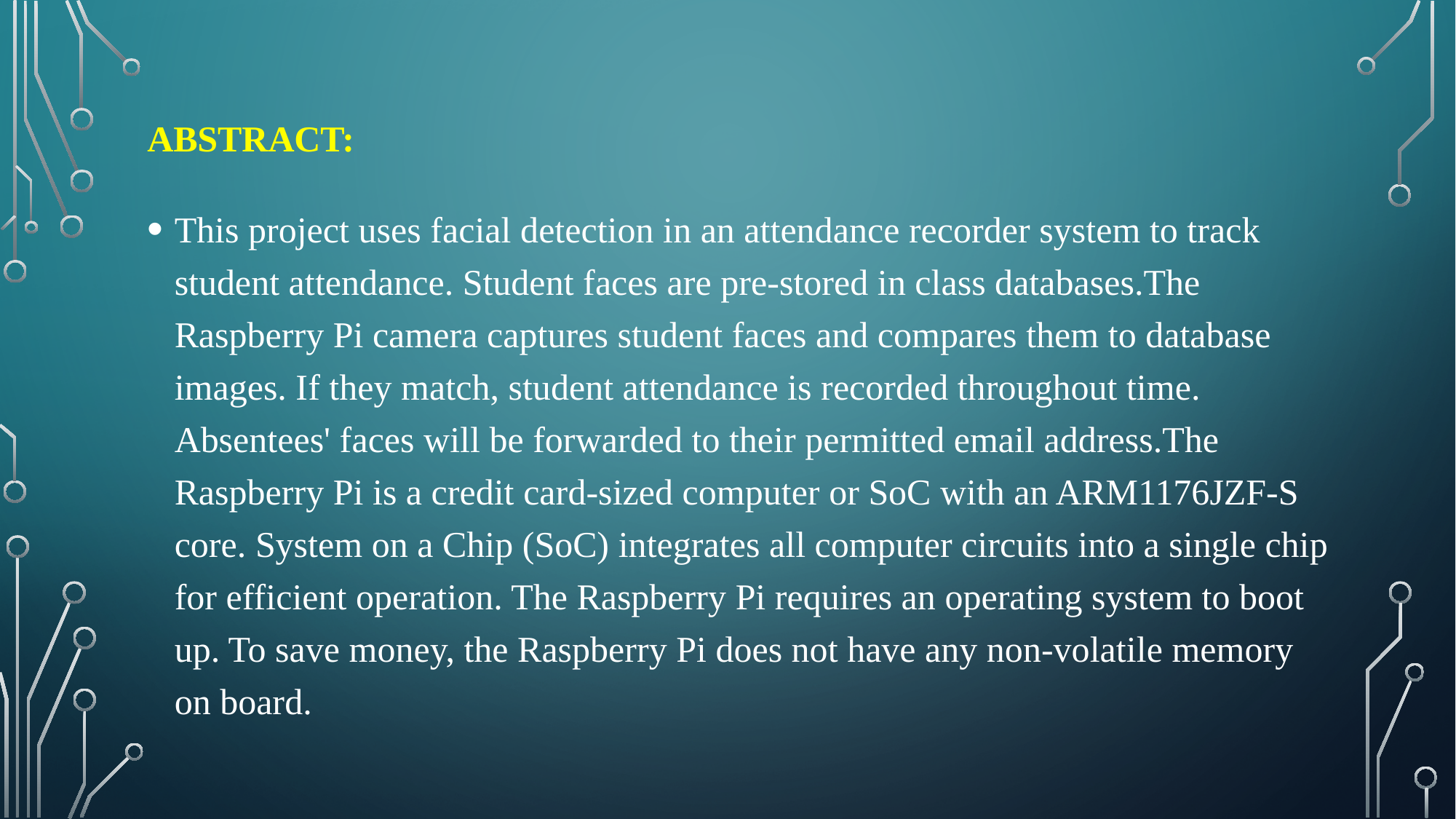

# Abstract:
This project uses facial detection in an attendance recorder system to track student attendance. Student faces are pre-stored in class databases.The Raspberry Pi camera captures student faces and compares them to database images. If they match, student attendance is recorded throughout time. Absentees' faces will be forwarded to their permitted email address.The Raspberry Pi is a credit card-sized computer or SoC with an ARM1176JZF-S core. System on a Chip (SoC) integrates all computer circuits into a single chip for efficient operation. The Raspberry Pi requires an operating system to boot up. To save money, the Raspberry Pi does not have any non-volatile memory on board.